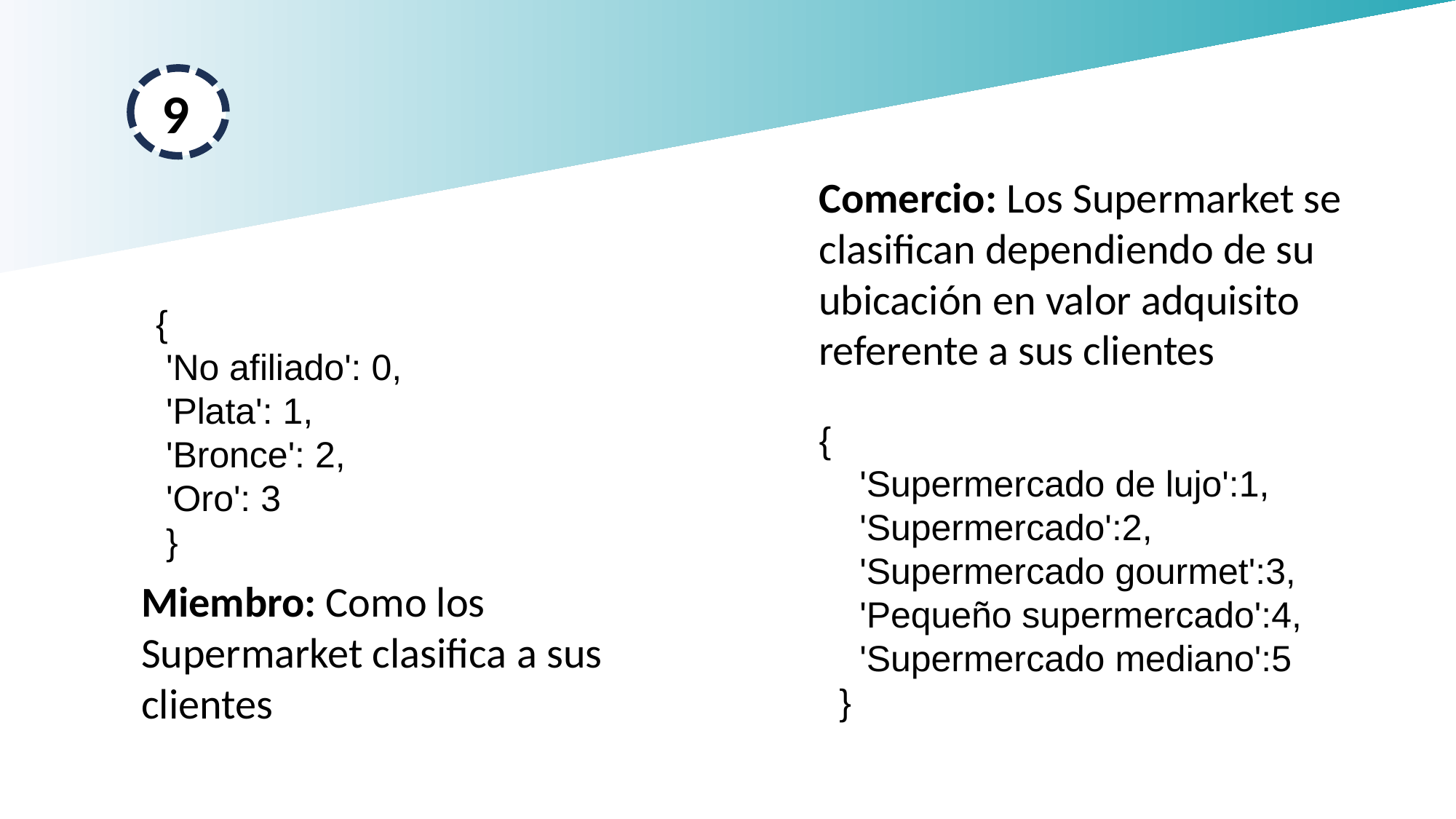

9
Comercio: Los Supermarket se clasifican dependiendo de su ubicación en valor adquisito referente a sus clientes
 {
  'No afiliado': 0,
  'Plata': 1,
  'Bronce': 2,
  'Oro': 3
  }
{
    'Supermercado de lujo':1,
    'Supermercado':2,
    'Supermercado gourmet':3,
    'Pequeño supermercado':4,
    'Supermercado mediano':5
  }
Miembro: Como los Supermarket clasifica a sus clientes